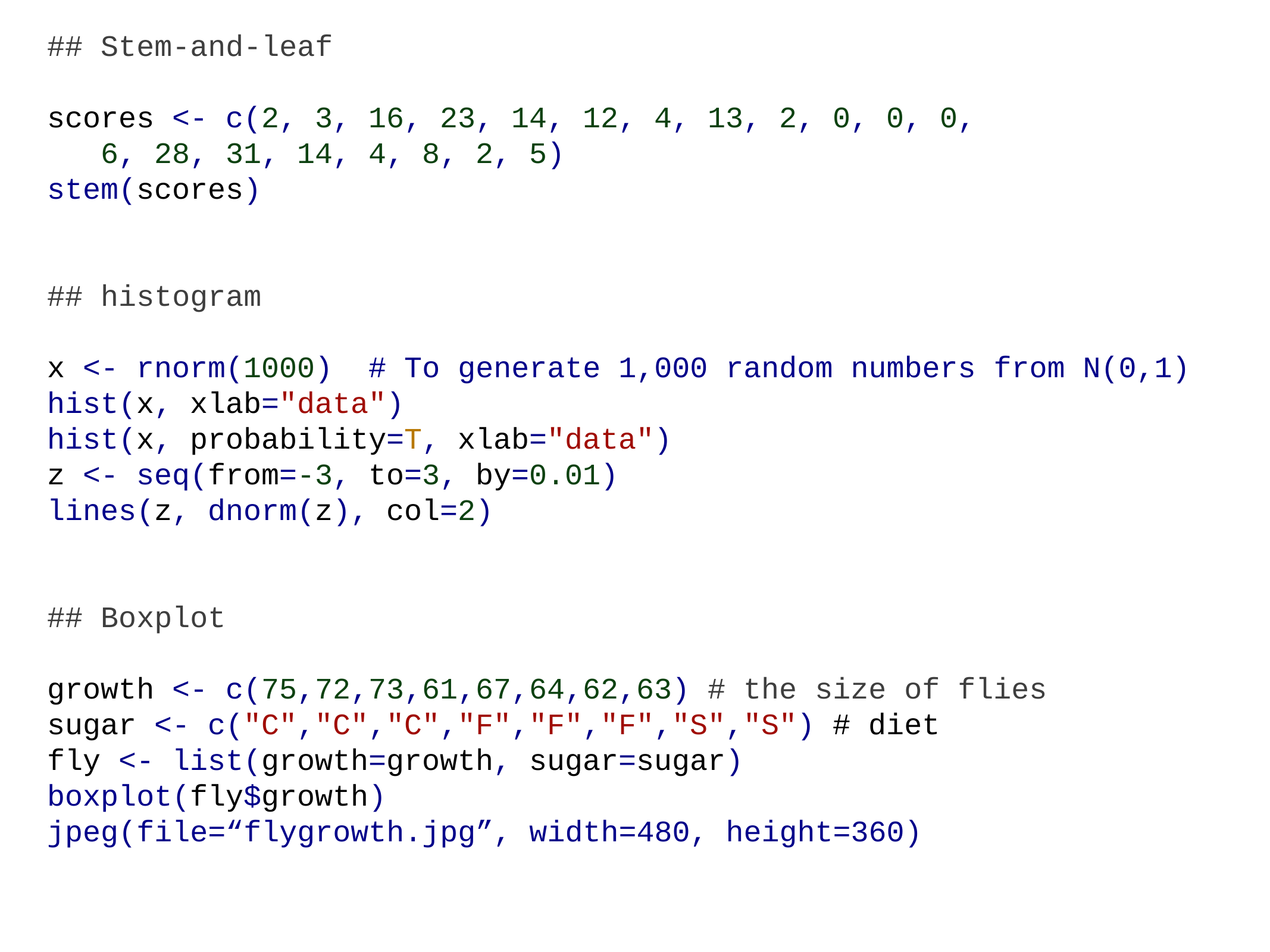

## Stem-and-leaf

scores <- c(2, 3, 16, 23, 14, 12, 4, 13, 2, 0, 0, 0,
   6, 28, 31, 14, 4, 8, 2, 5)
stem(scores)

## histogram

x <- rnorm(1000)  # To generate 1,000 random numbers from N(0,1)
hist(x, xlab="data")
hist(x, probability=T, xlab="data")
z <- seq(from=-3, to=3, by=0.01)
lines(z, dnorm(z), col=2)

## Boxplot

growth <- c(75,72,73,61,67,64,62,63) # the size of flies
sugar <- c("C","C","C","F","F","F","S","S") # diet
fly <- list(growth=growth, sugar=sugar)
boxplot(fly$growth)
jpeg(file=“flygrowth.jpg”, width=480, height=360)